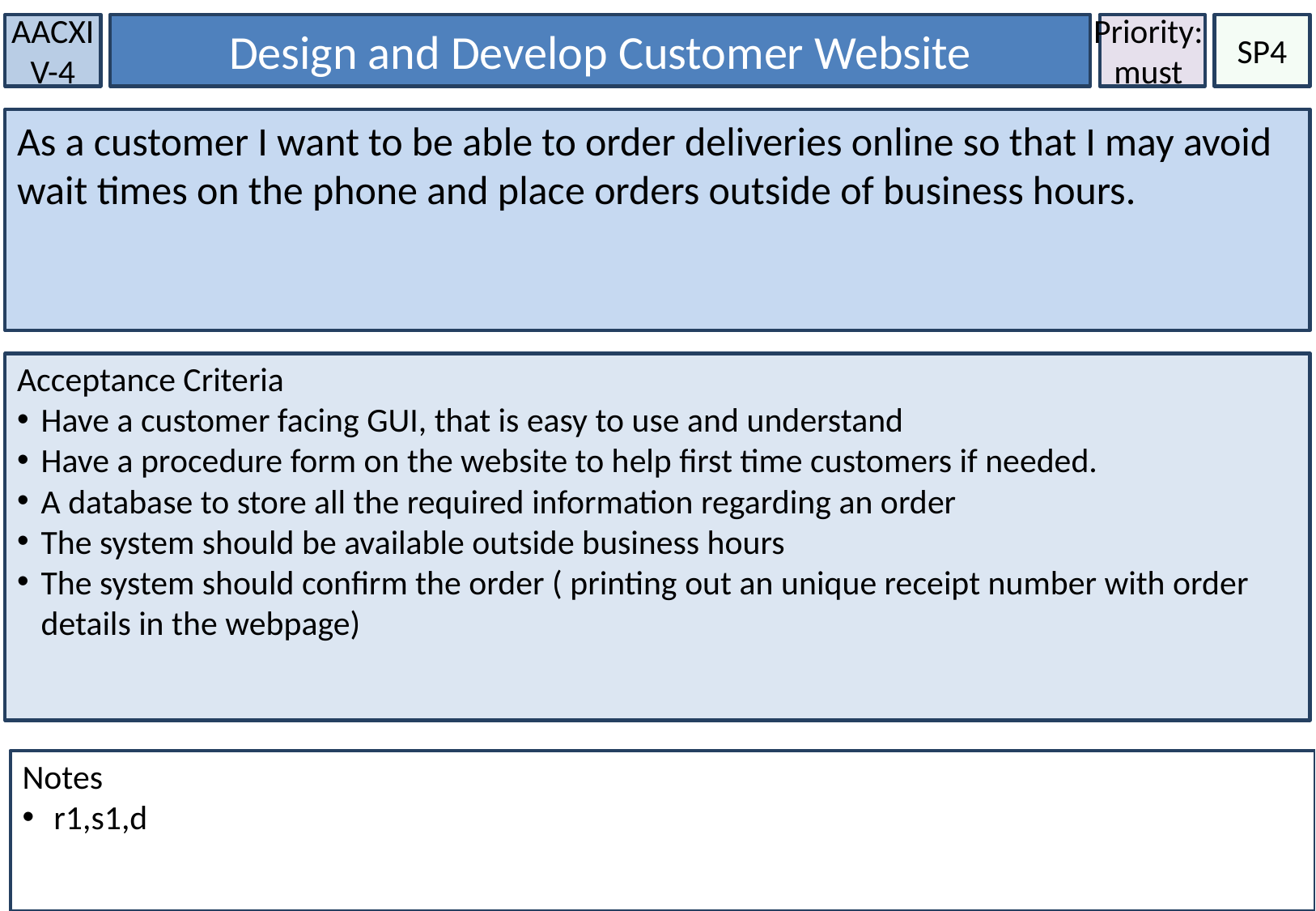

AACXIV-4
Design and Develop Customer Website
Priority:
must
SP4
As a customer I want to be able to order deliveries online so that I may avoid wait times on the phone and place orders outside of business hours.
Acceptance Criteria
Have a customer facing GUI, that is easy to use and understand
Have a procedure form on the website to help first time customers if needed.
A database to store all the required information regarding an order
The system should be available outside business hours
The system should confirm the order ( printing out an unique receipt number with order details in the webpage)

Notes
 r1,s1,d